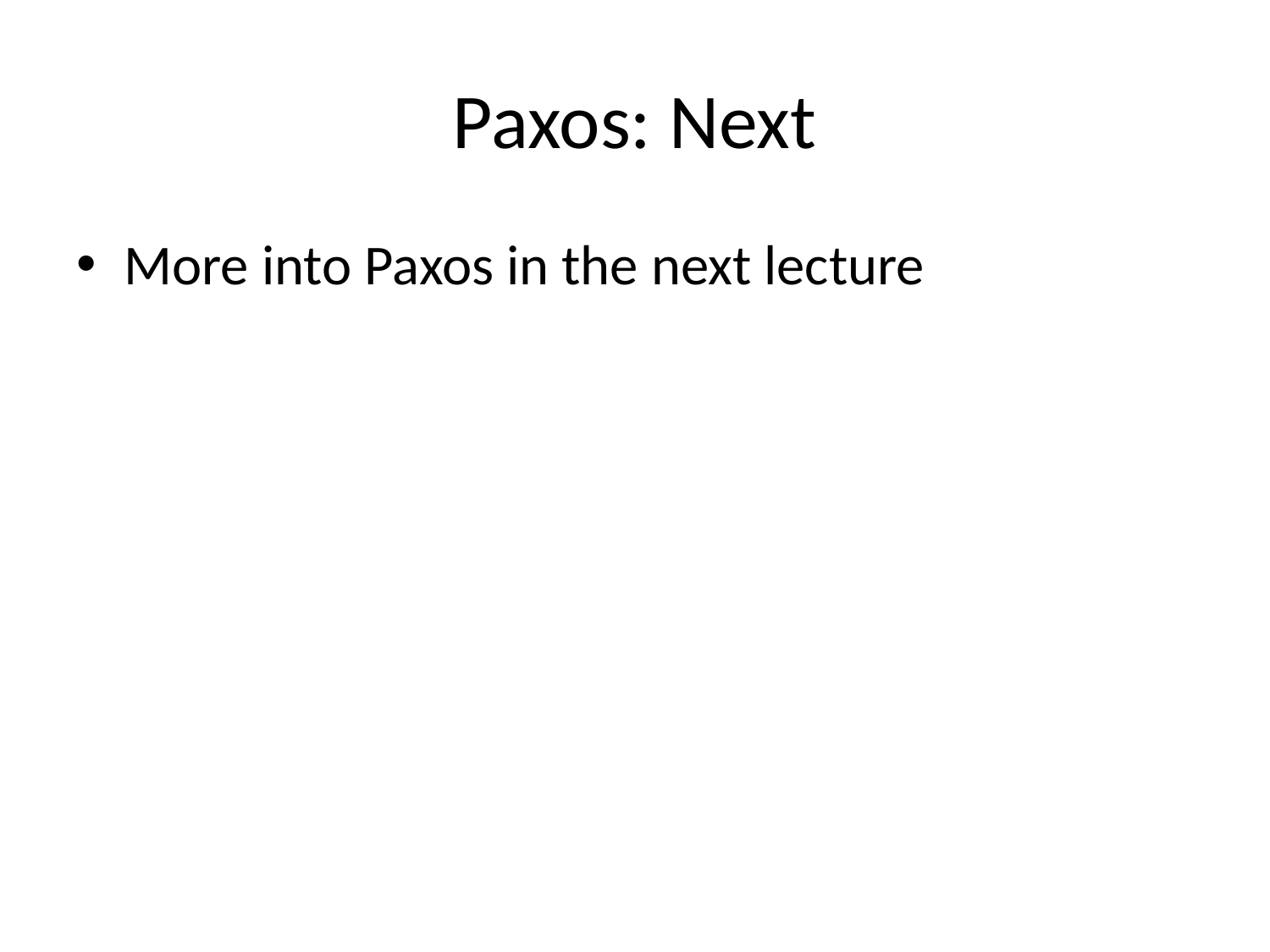

# Paxos: Next
More into Paxos in the next lecture